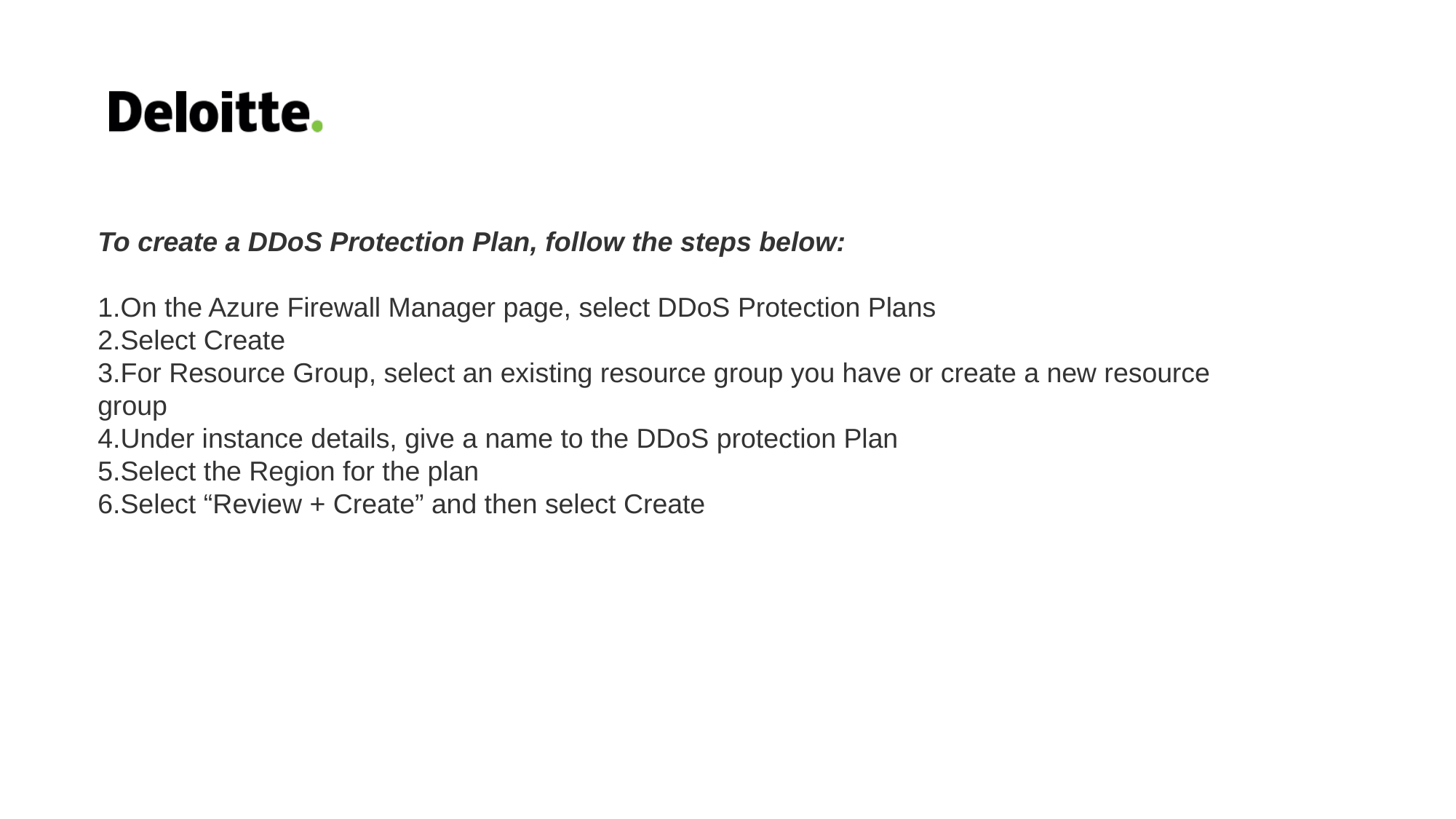

To create a DDoS Protection Plan, follow the steps below:

On the Azure Firewall Manager page, select DDoS Protection Plans
Select Create
For Resource Group, select an existing resource group you have or create a new resource group
Under instance details, give a name to the DDoS protection Plan
Select the Region for the plan
Select “Review + Create” and then select Create